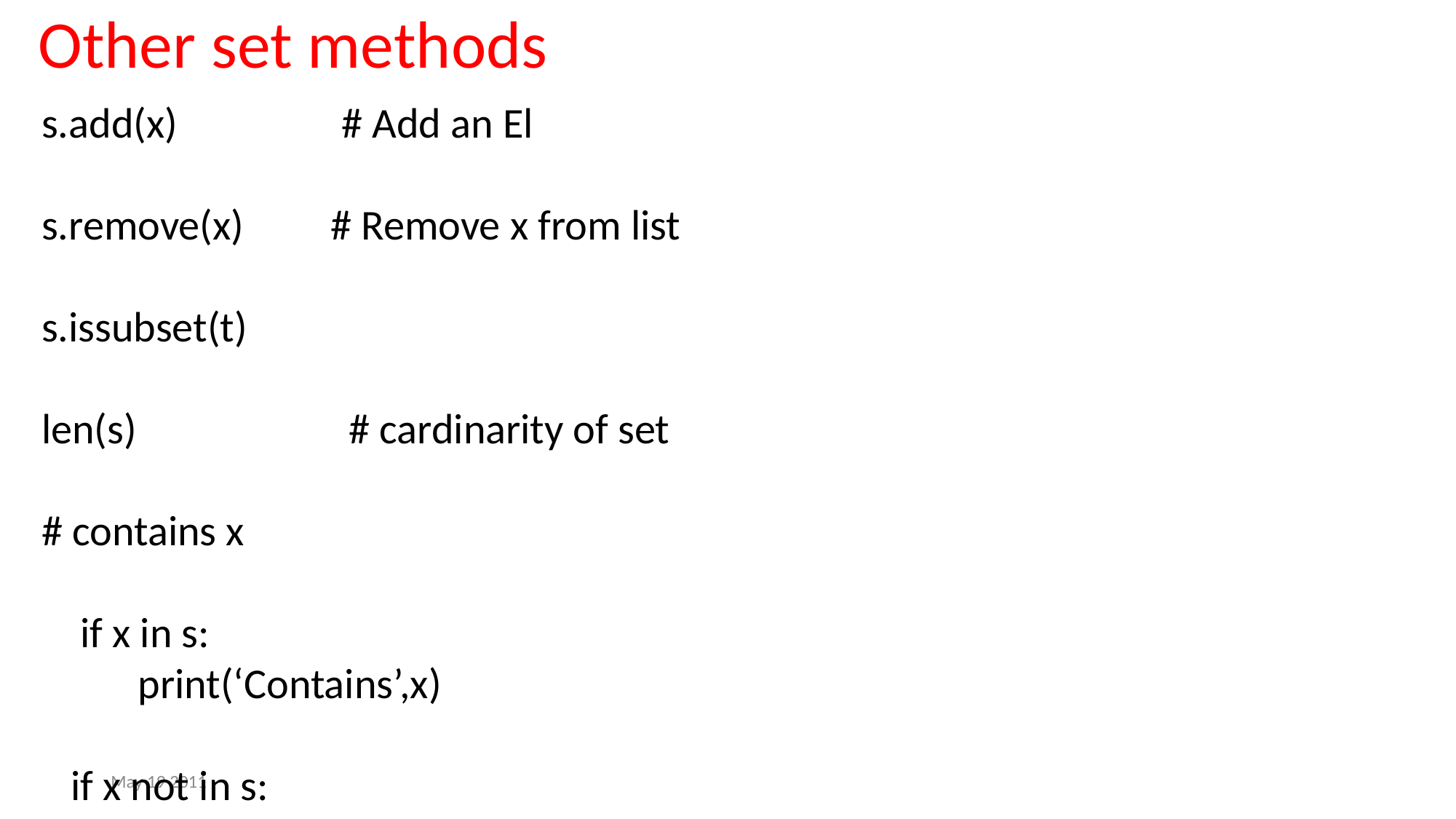

Other set methods
s.add(x)                 # Add an El

s.remove(x)         # Remove x from list

s.issubset(t)

len(s)                      # cardinarity of set

# contains x

    if x in s:
          print(‘Contains’,x)

   if x not in s:

May 19 2011